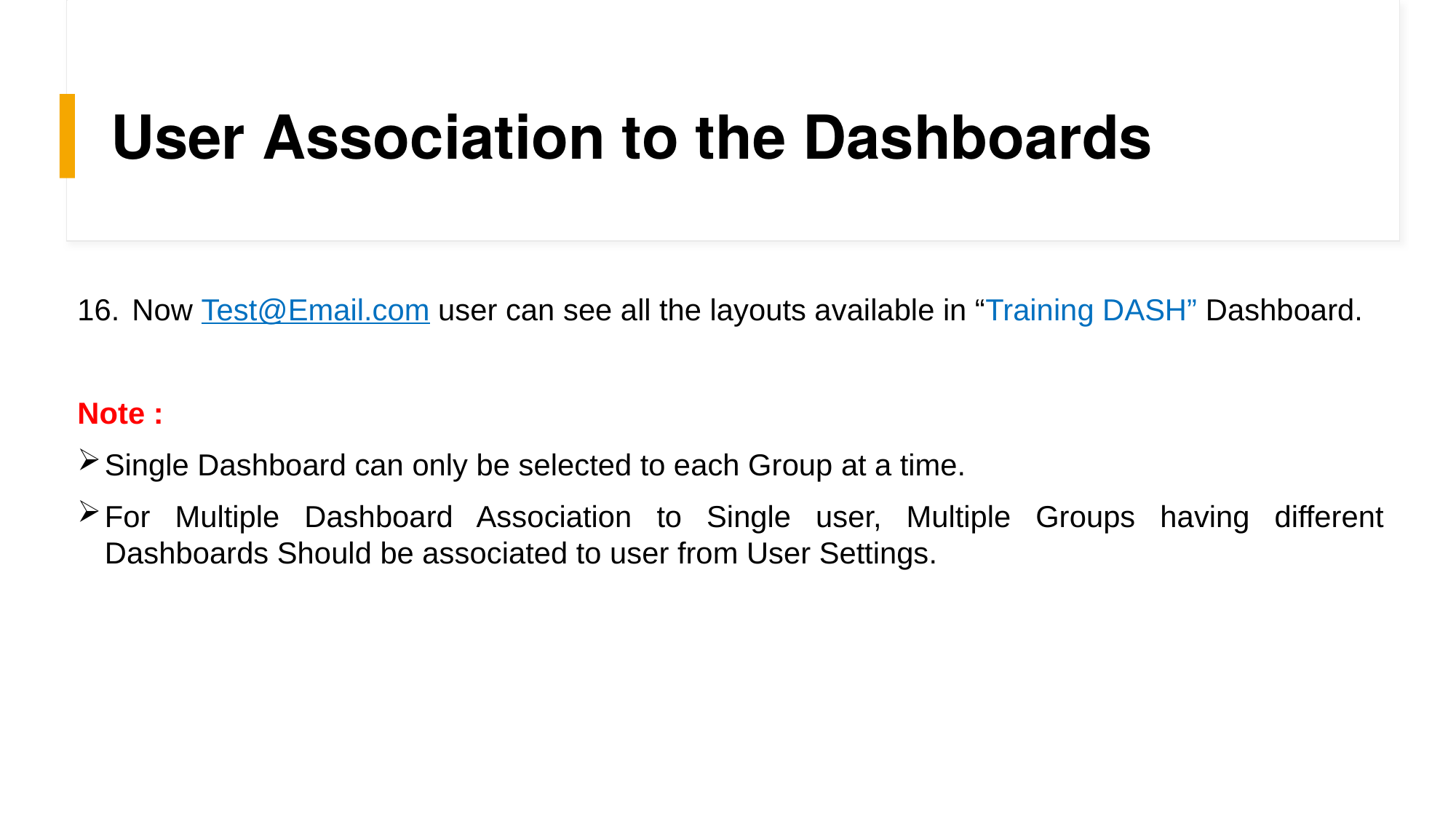

# User Association to the Dashboards
Now Test@Email.com user can see all the layouts available in “Training DASH” Dashboard.

Note :
Single Dashboard can only be selected to each Group at a time.
For Multiple Dashboard Association to Single user, Multiple Groups having different Dashboards Should be associated to user from User Settings.